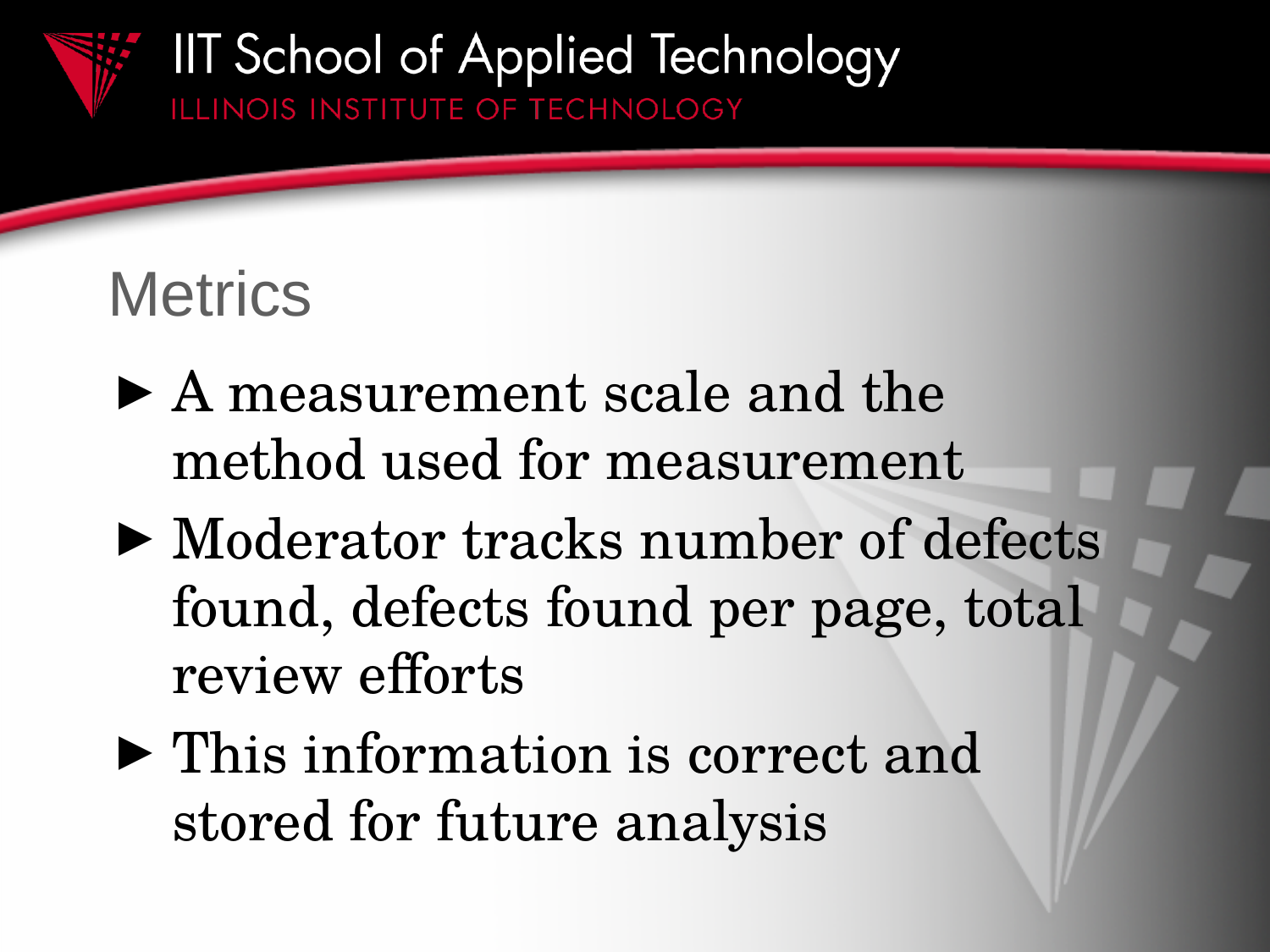

# Metrics
A measurement scale and the method used for measurement
Moderator tracks number of defects found, defects found per page, total review efforts
This information is correct and stored for future analysis